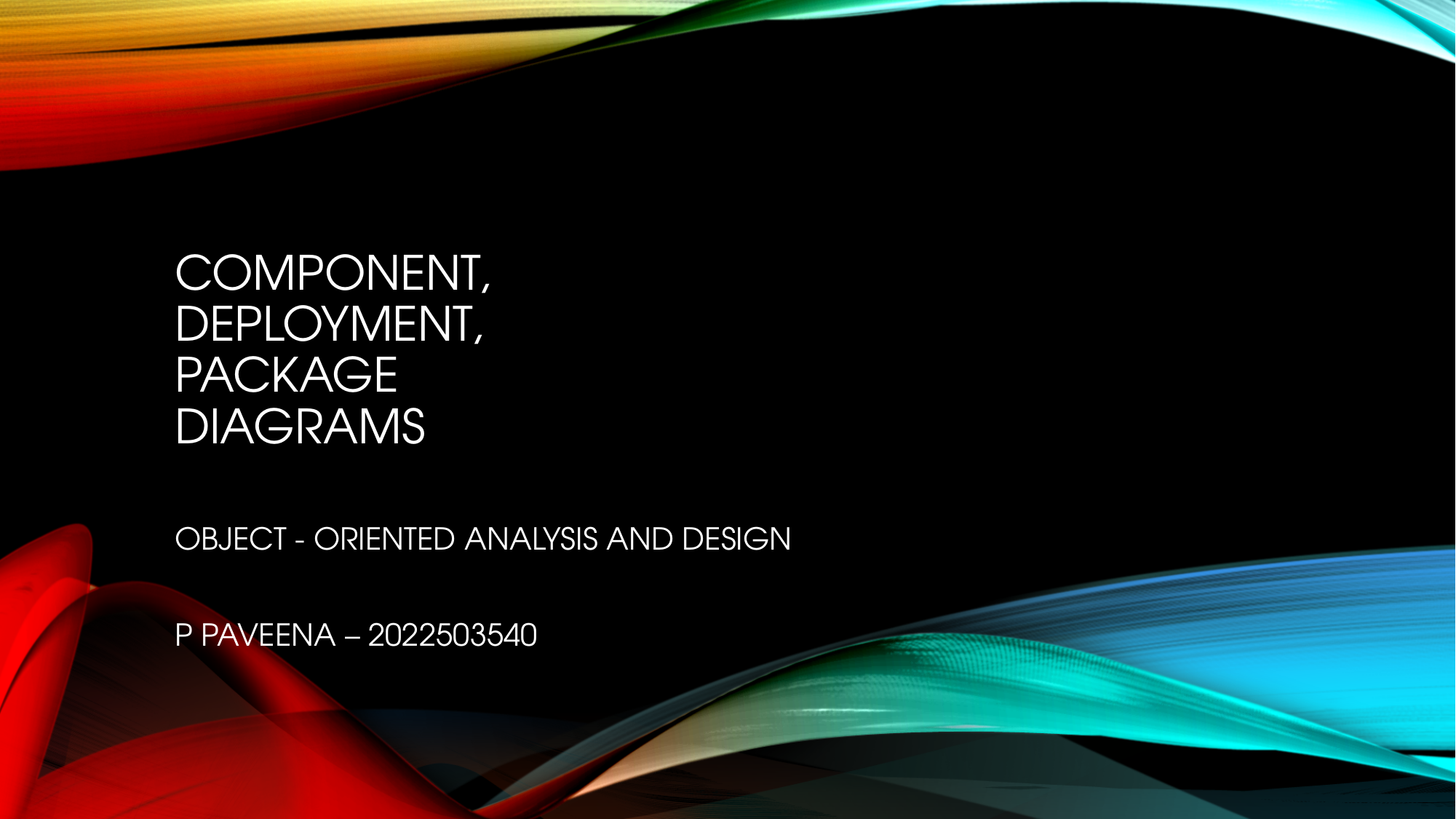

# Component, deployment, package diagrams

OBJECT - ORIENTED ANALYSIS AND DESIGN

P PAVEENA – 2022503540